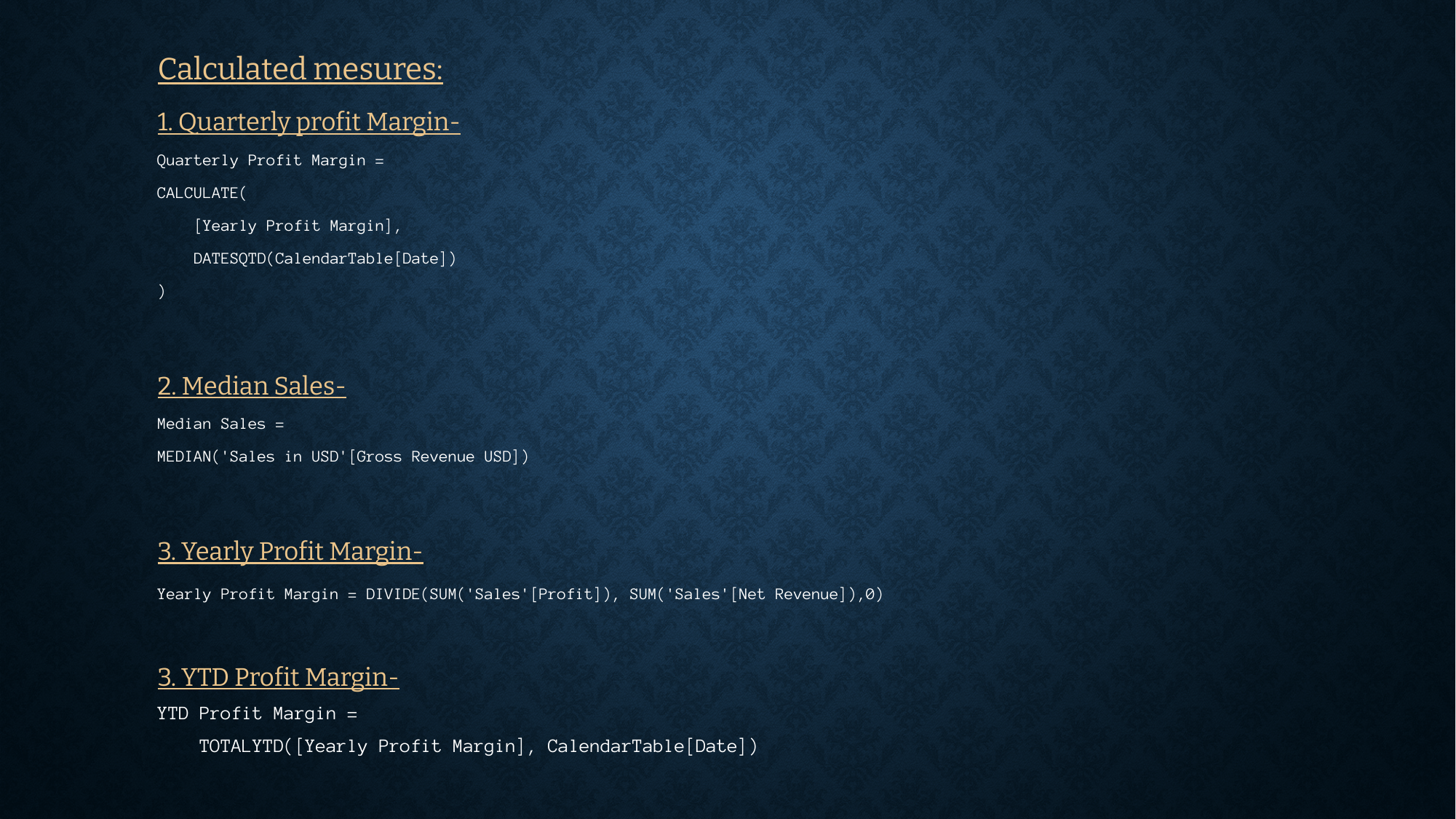

Calculated mesures:
1. Quarterly profit Margin-
Quarterly Profit Margin =
CALCULATE(
    [Yearly Profit Margin],
    DATESQTD(CalendarTable[Date])
)

2. Median Sales-
Median Sales =
MEDIAN('Sales in USD'[Gross Revenue USD])

3. Yearly Profit Margin-
Yearly Profit Margin = DIVIDE(SUM('Sales'[Profit]), SUM('Sales'[Net Revenue]),0)

3. YTD Profit Margin-
YTD Profit Margin =
    TOTALYTD([Yearly Profit Margin], CalendarTable[Date])